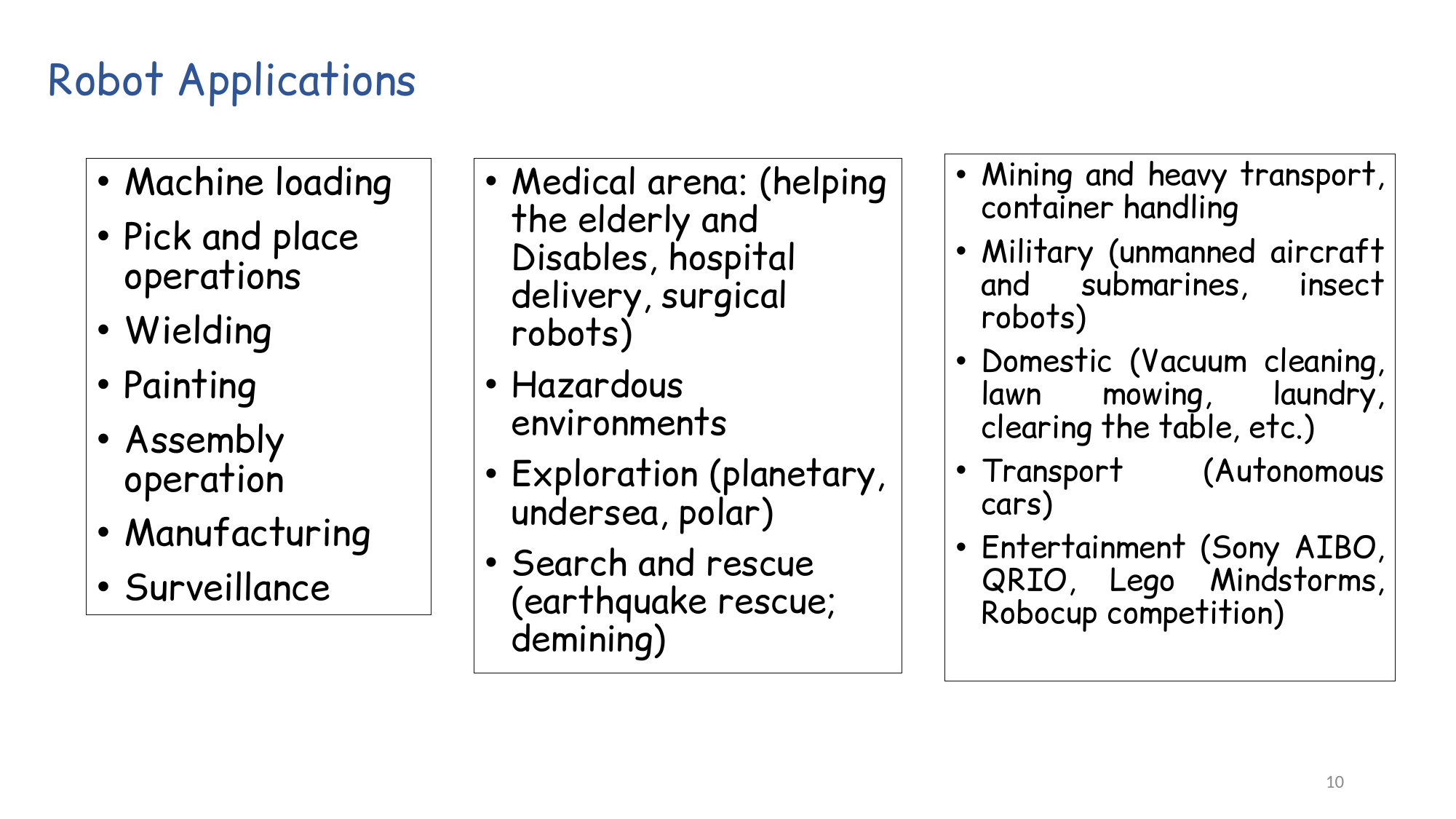

# Robot Applications
Mining and heavy transport, container handling
Military (unmanned aircraft and submarines, insect robots)
Domestic (Vacuum cleaning, lawn mowing, laundry, clearing the table, etc.)
Transport (Autonomous cars)
Entertainment (Sony AIBO, QRIO, Lego Mindstorms, Robocup competition)
Machine loading
Pick and place operations
Wielding
Painting
Assembly operation
Manufacturing
Surveillance
Medical arena: (helping the elderly and Disables, hospital delivery, surgical robots)
Hazardous environments
Exploration (planetary, undersea, polar)
Search and rescue (earthquake rescue; demining)

10